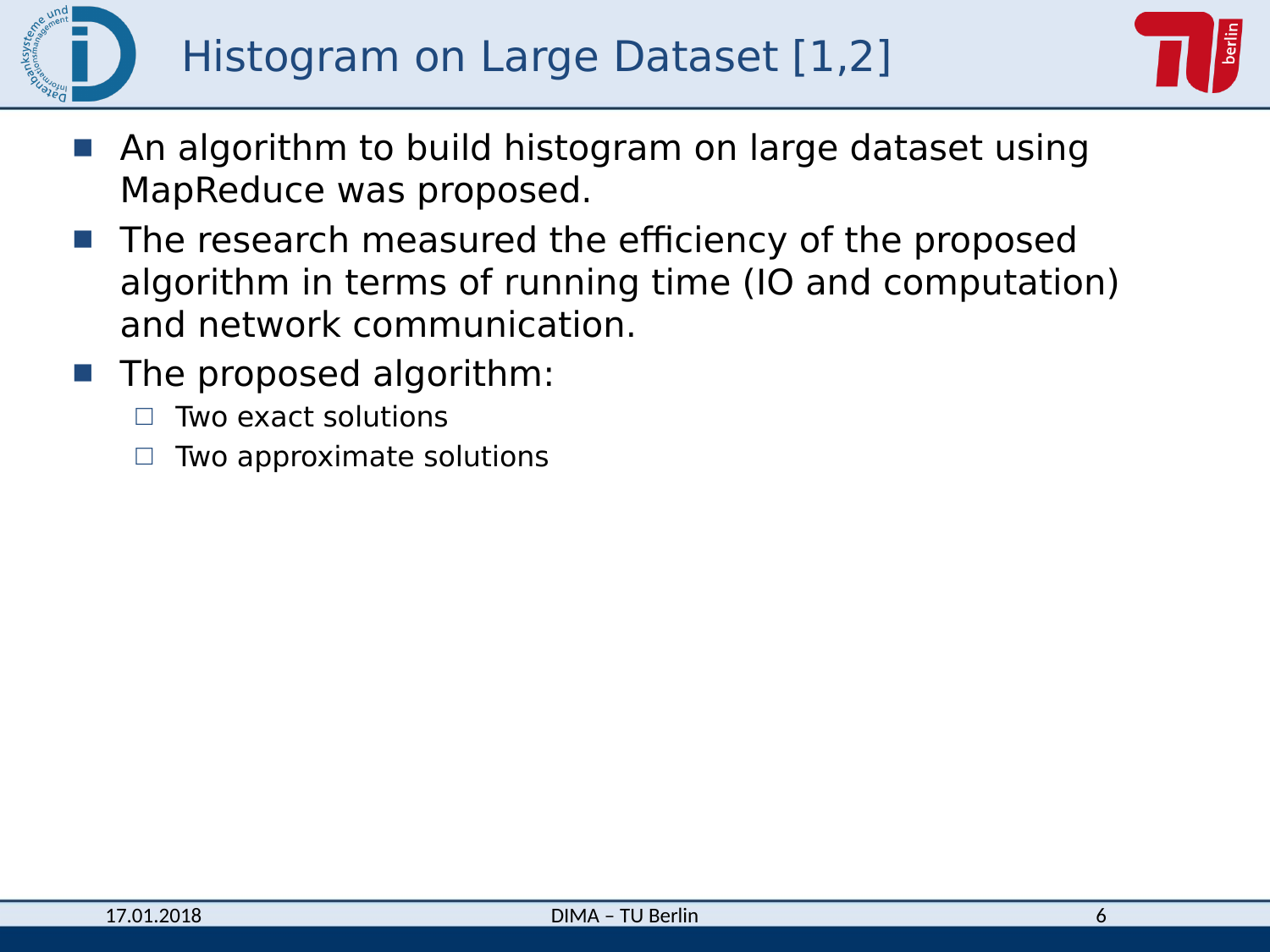

# Histogram on Large Dataset [1,2]
An algorithm to build histogram on large dataset using MapReduce was proposed.
The research measured the efficiency of the proposed algorithm in terms of running time (IO and computation) and network communication.
The proposed algorithm:
Two exact solutions
Two approximate solutions